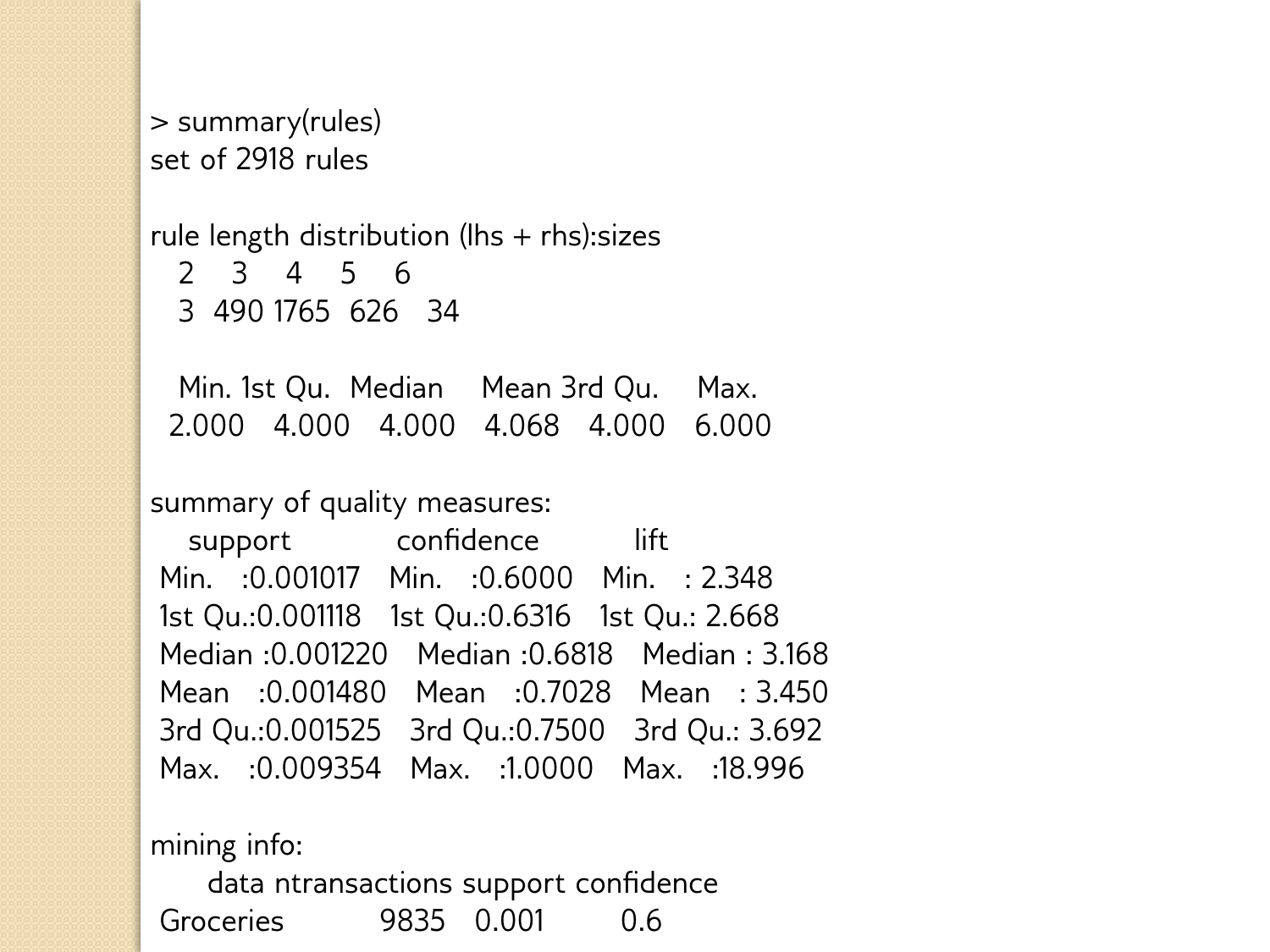

> summary(rules)
set of 2918 rules

rule length distribution (lhs + rhs):sizes
   2    3    4    5    6
   3  490 1765  626   34

   Min. 1st Qu.  Median    Mean 3rd Qu.    Max.
  2.000   4.000   4.000   4.068   4.000   6.000

summary of quality measures:
    support           confidence          lift
 Min.   :0.001017   Min.   :0.6000   Min.   : 2.348
 1st Qu.:0.001118   1st Qu.:0.6316   1st Qu.: 2.668
 Median :0.001220   Median :0.6818   Median : 3.168
 Mean   :0.001480   Mean   :0.7028   Mean   : 3.450
 3rd Qu.:0.001525   3rd Qu.:0.7500   3rd Qu.: 3.692
 Max.   :0.009354   Max.   :1.0000   Max.   :18.996

mining info:
      data ntransactions support confidence
 Groceries          9835   0.001        0.6